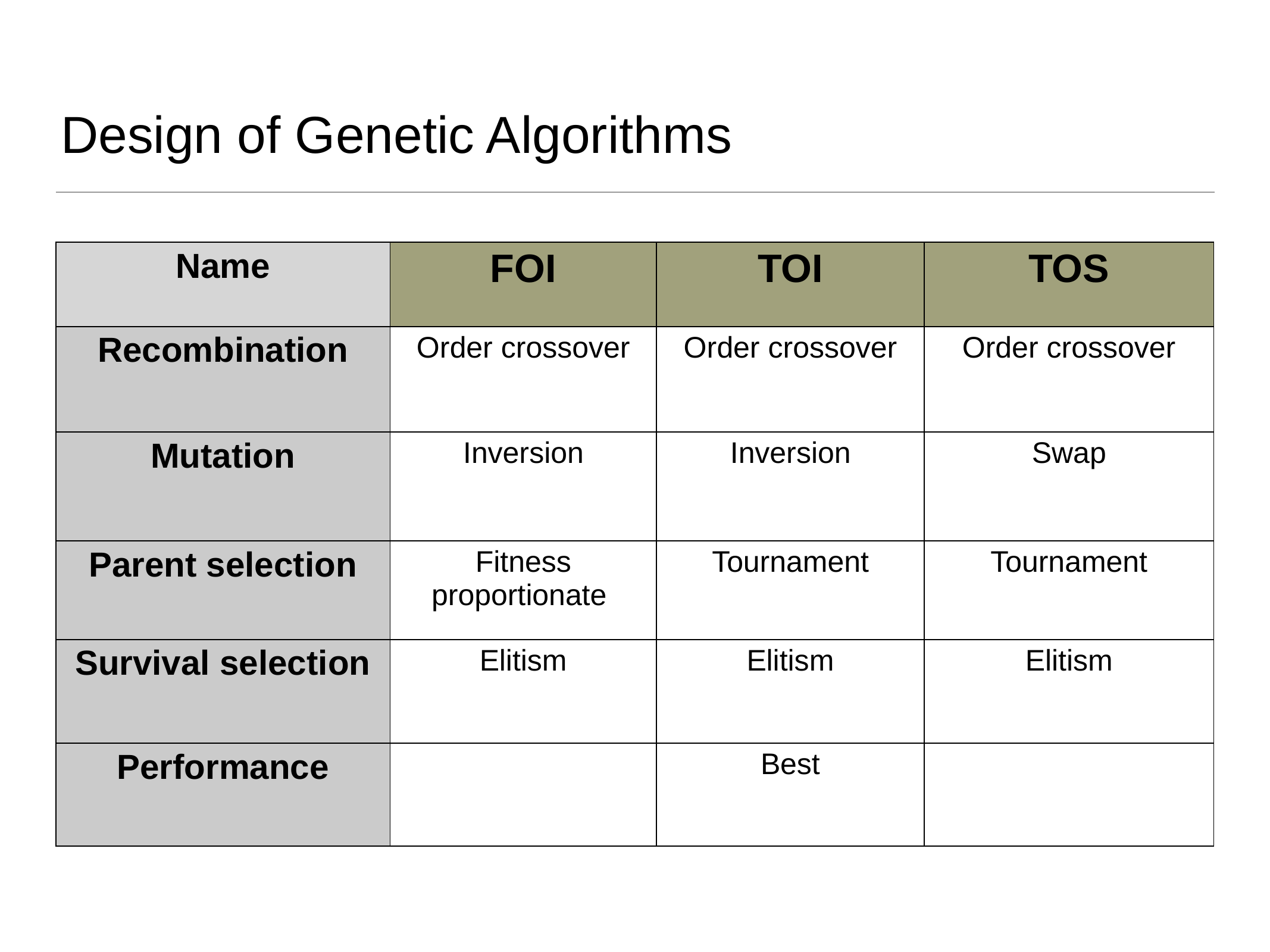

# Design of Genetic Algorithms
| Name | FOI | TOI | TOS |
| --- | --- | --- | --- |
| Recombination | Order crossover | Order crossover | Order crossover |
| Mutation | Inversion | Inversion | Swap |
| Parent selection | Fitness proportionate | Tournament | Tournament |
| Survival selection | Elitism | Elitism | Elitism |
| Performance |  | Best |  |